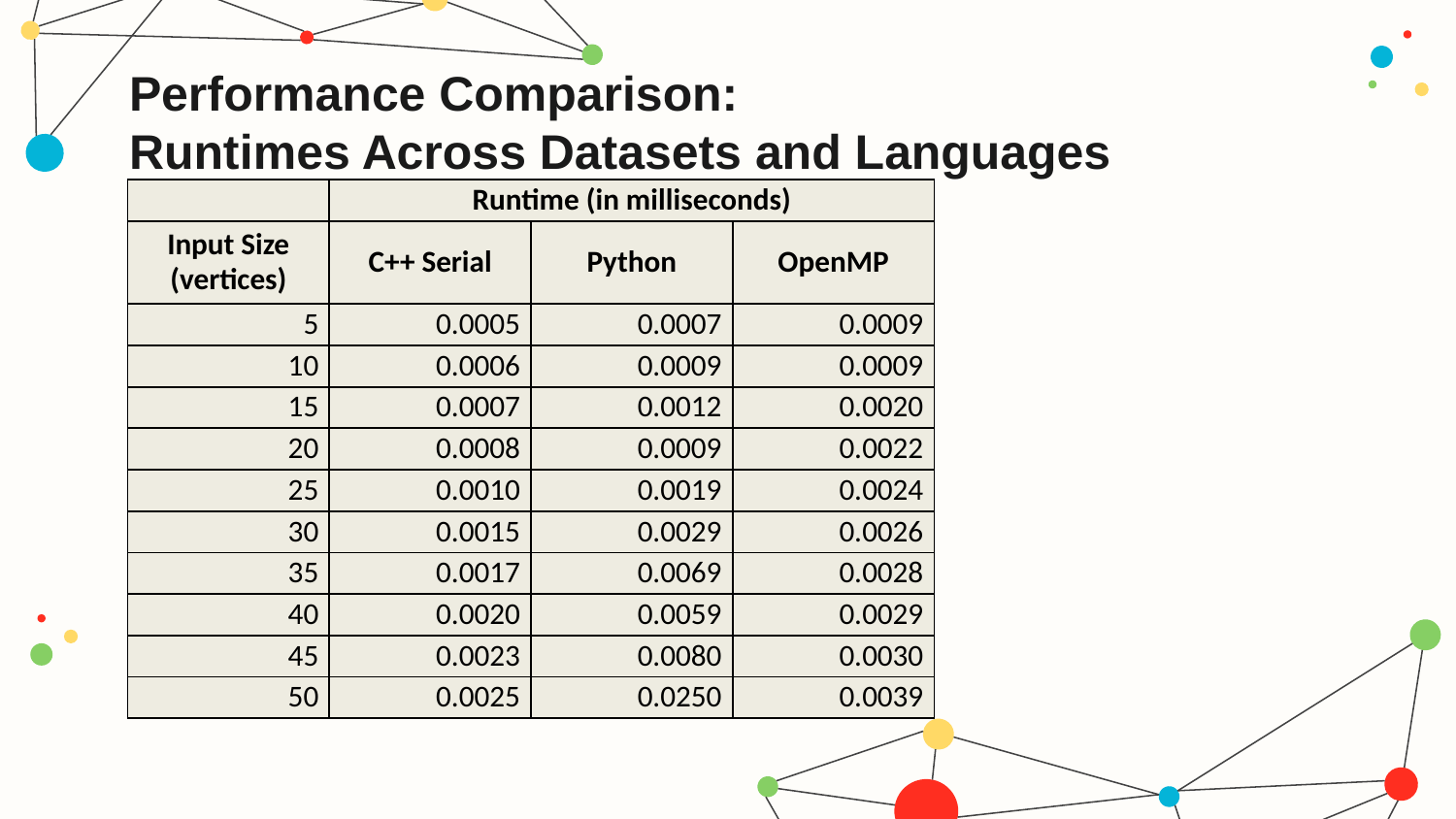

# Performance Comparison: Runtimes Across Datasets and Languages
|  | Runtime (in milliseconds) |  |  |
| --- | --- | --- | --- |
| Input Size (vertices) | C++ Serial | Python | OpenMP |
| 5 | 0.0005 | 0.0007 | 0.0009 |
| 10 | 0.0006 | 0.0009 | 0.0009 |
| 15 | 0.0007 | 0.0012 | 0.0020 |
| 20 | 0.0008 | 0.0009 | 0.0022 |
| 25 | 0.0010 | 0.0019 | 0.0024 |
| 30 | 0.0015 | 0.0029 | 0.0026 |
| 35 | 0.0017 | 0.0069 | 0.0028 |
| 40 | 0.0020 | 0.0059 | 0.0029 |
| 45 | 0.0023 | 0.0080 | 0.0030 |
| 50 | 0.0025 | 0.0250 | 0.0039 |